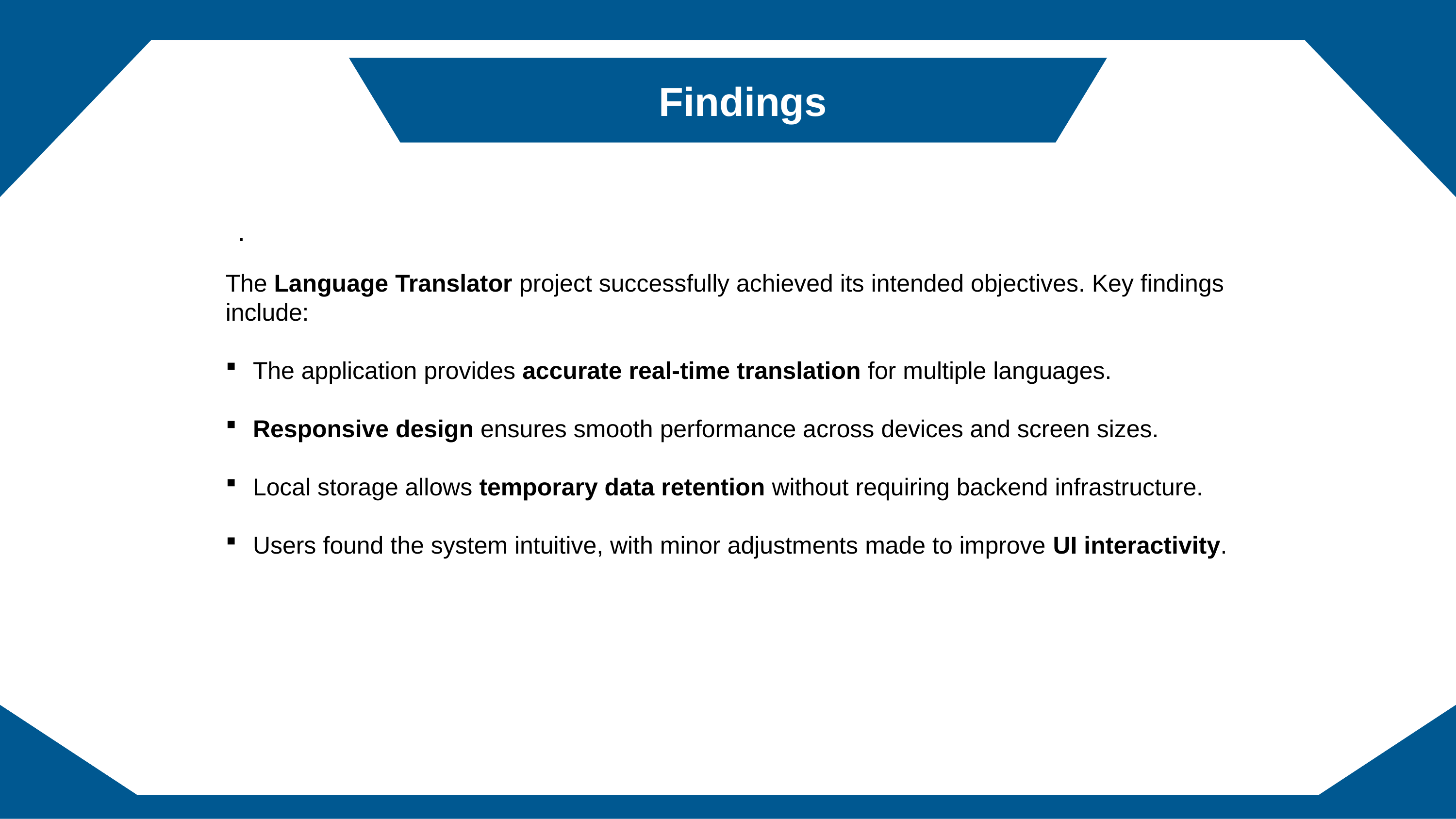

Findings
.

The Language Translator project successfully achieved its intended objectives. Key findings include:

The application provides accurate real-time translation for multiple languages.

Responsive design ensures smooth performance across devices and screen sizes.

Local storage allows temporary data retention without requiring backend infrastructure.

Users found the system intuitive, with minor adjustments made to improve UI interactivity.